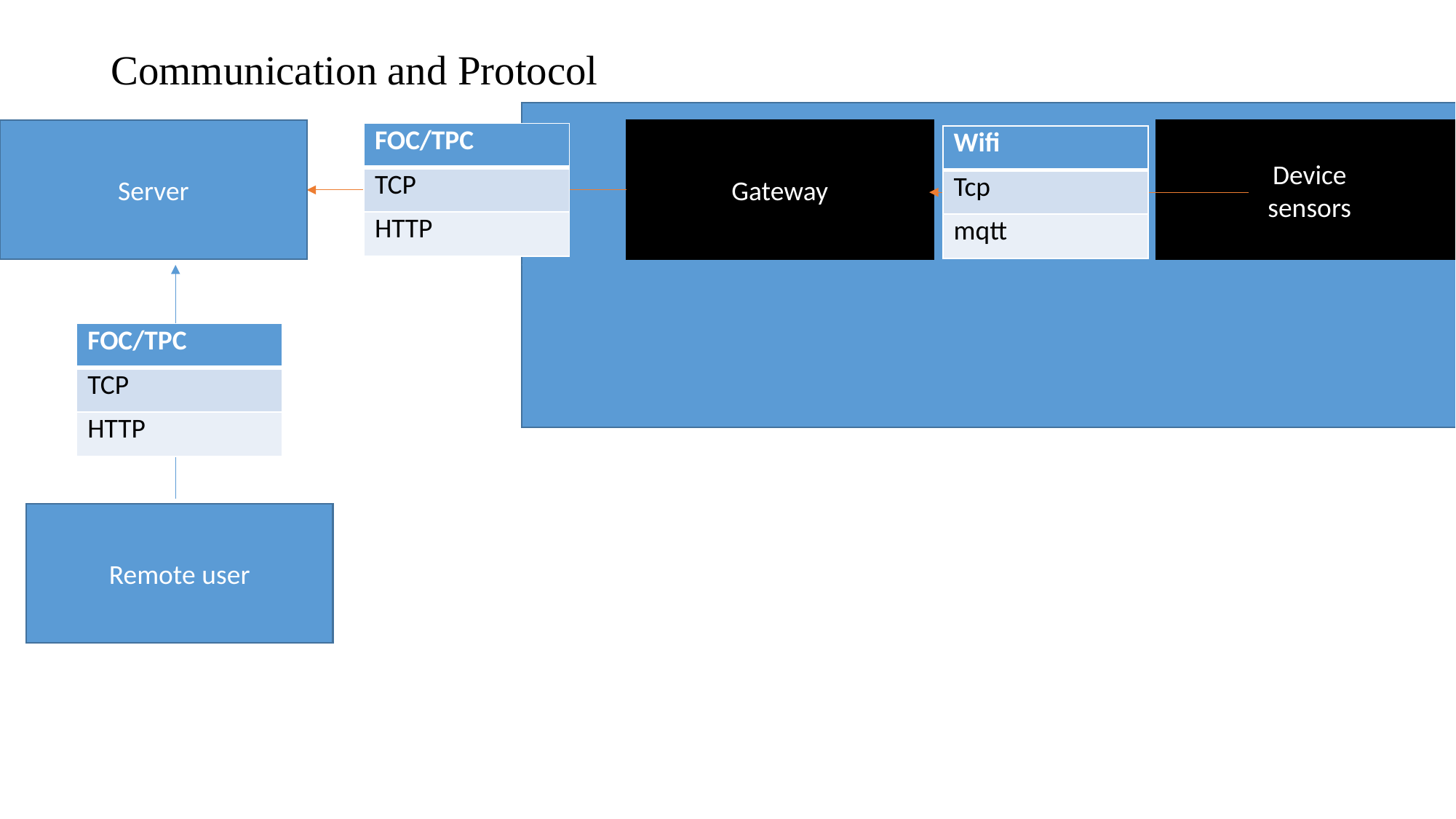

# Communication and Protocol

Device
sensors
Server
Gateway
| FOC/TPC |
| --- |
| TCP |
| HTTP |
| Wifi |
| --- |
| Tcp |
| mqtt |
| FOC/TPC |
| --- |
| TCP |
| HTTP |
Remote user